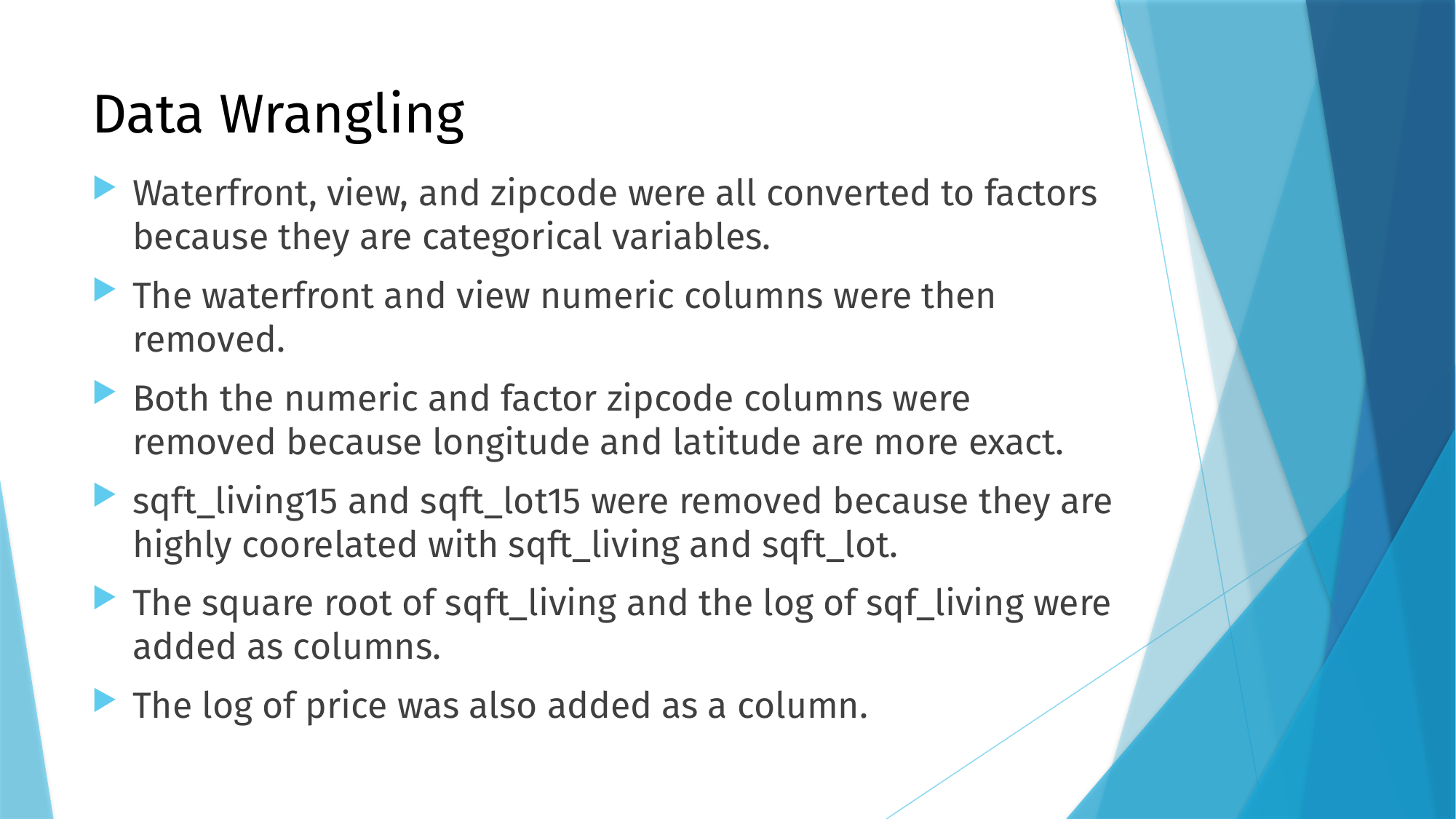

# Data Wrangling
Waterfront, view, and zipcode were all converted to factors because they are categorical variables.
The waterfront and view numeric columns were then removed.
Both the numeric and factor zipcode columns were removed because longitude and latitude are more exact.
sqft_living15 and sqft_lot15 were removed because they are highly coorelated with sqft_living and sqft_lot.
The square root of sqft_living and the log of sqf_living were added as columns.
The log of price was also added as a column.